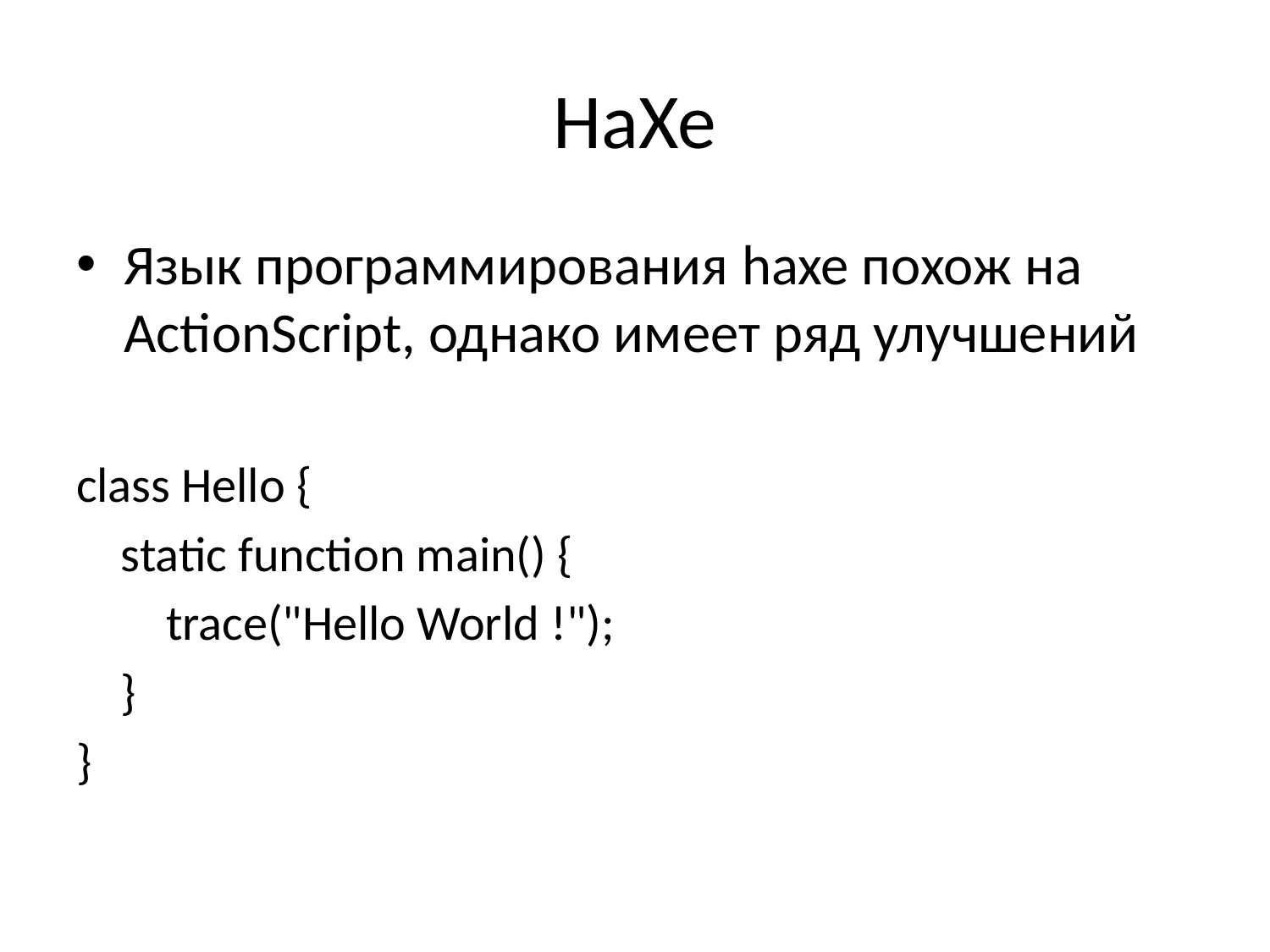

# HaXe
Язык программирования haxe похож на ActionScript, однако имеет ряд улучшений

class Hello {
    static function main() {
        trace("Hello World !");
    }
}